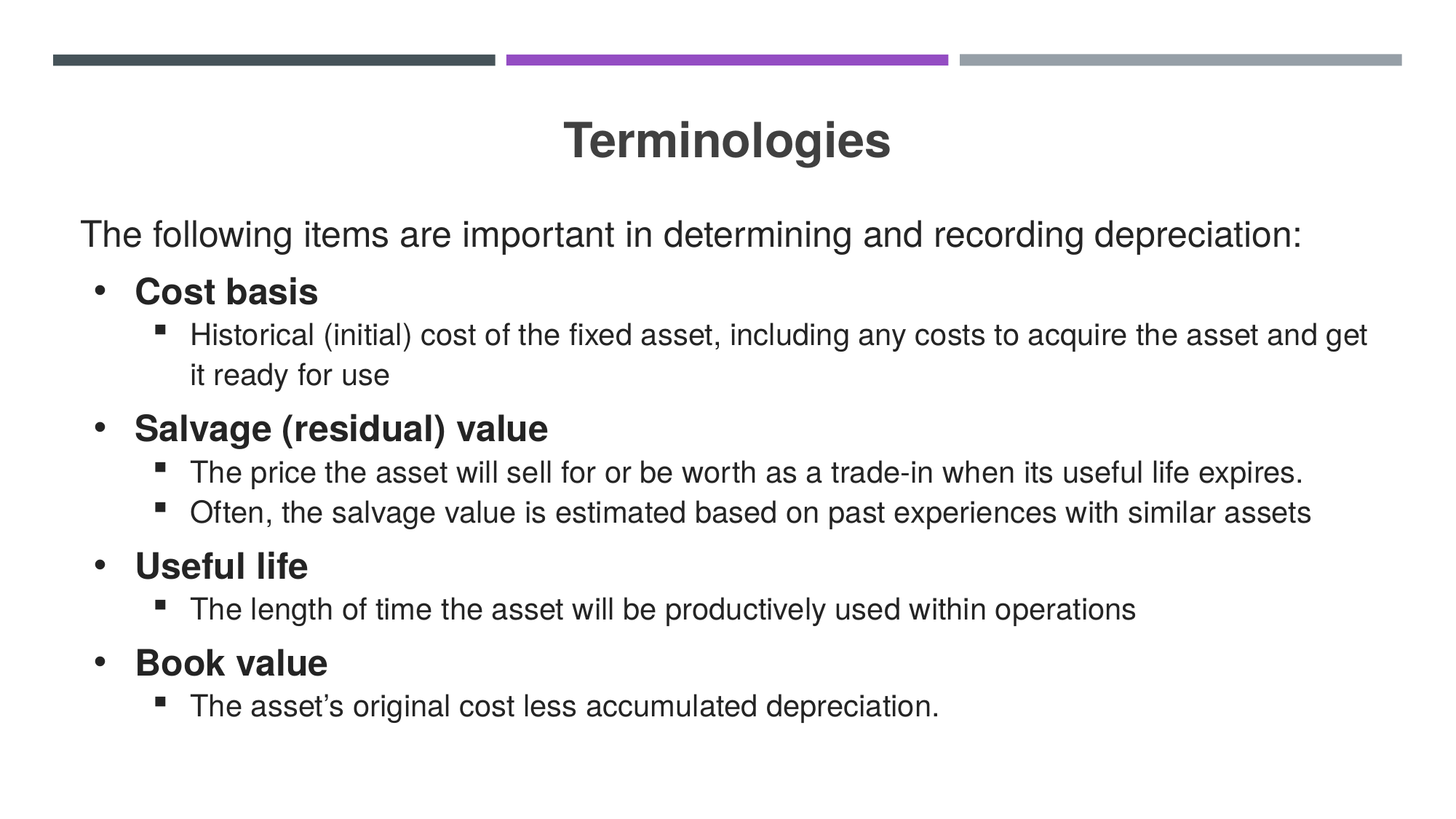

# Terminologies
The following items are important in determining and recording depreciation:
Cost basis
Historical (initial) cost of the fixed asset, including any costs to acquire the asset and get it ready for use
Salvage (residual) value
The price the asset will sell for or be worth as a trade-in when its useful life expires.
Often, the salvage value is estimated based on past experiences with similar assets
Useful life
The length of time the asset will be productively used within operations
Book value
The asset’s original cost less accumulated depreciation.
28